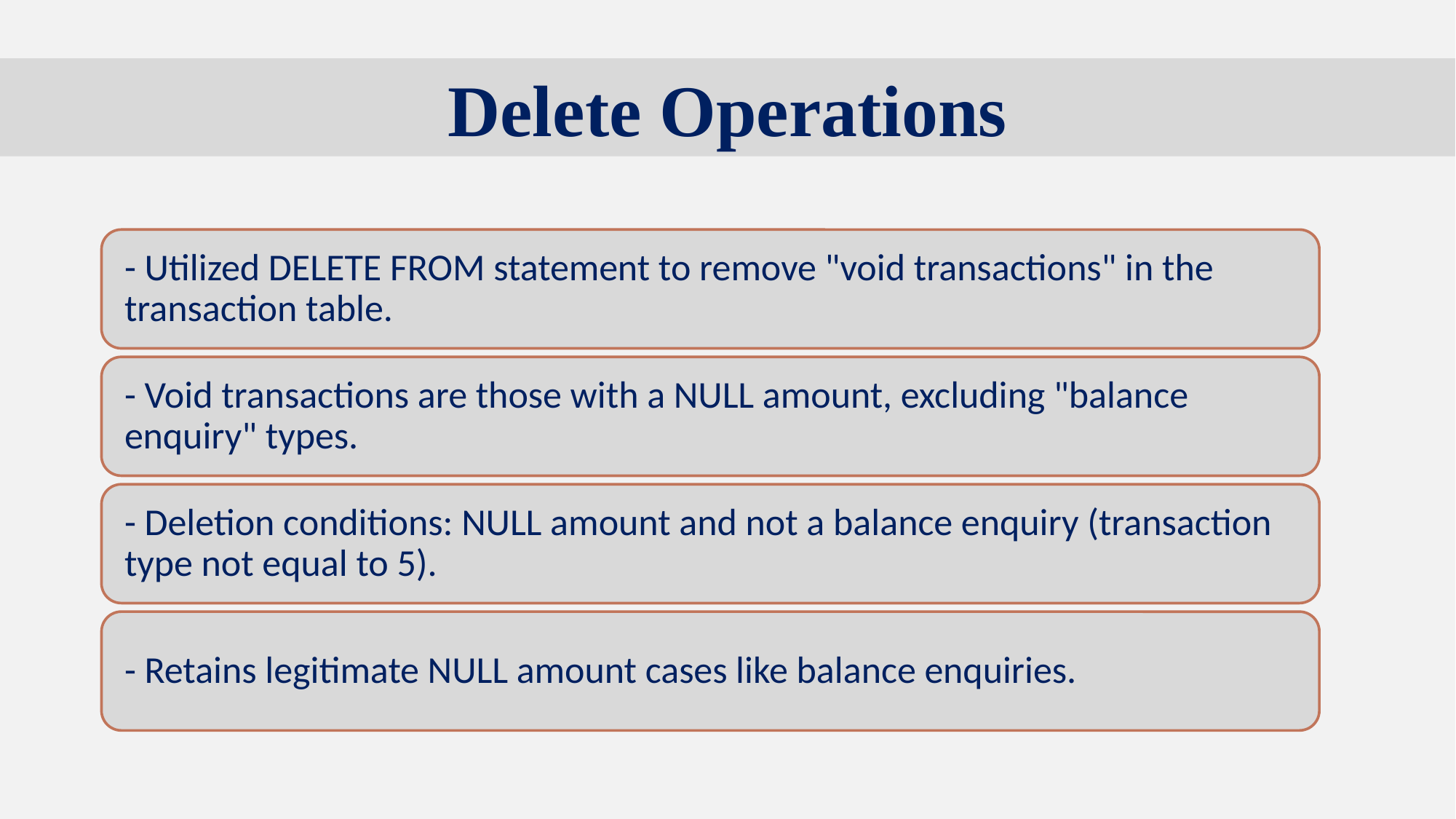

Delete Operations
- Utilized DELETE FROM statement to remove "void transactions" in the transaction table.
- Void transactions are those with a NULL amount, excluding "balance enquiry" types.
- Deletion conditions: NULL amount and not a balance enquiry (transaction type not equal to 5).
- Retains legitimate NULL amount cases like balance enquiries.